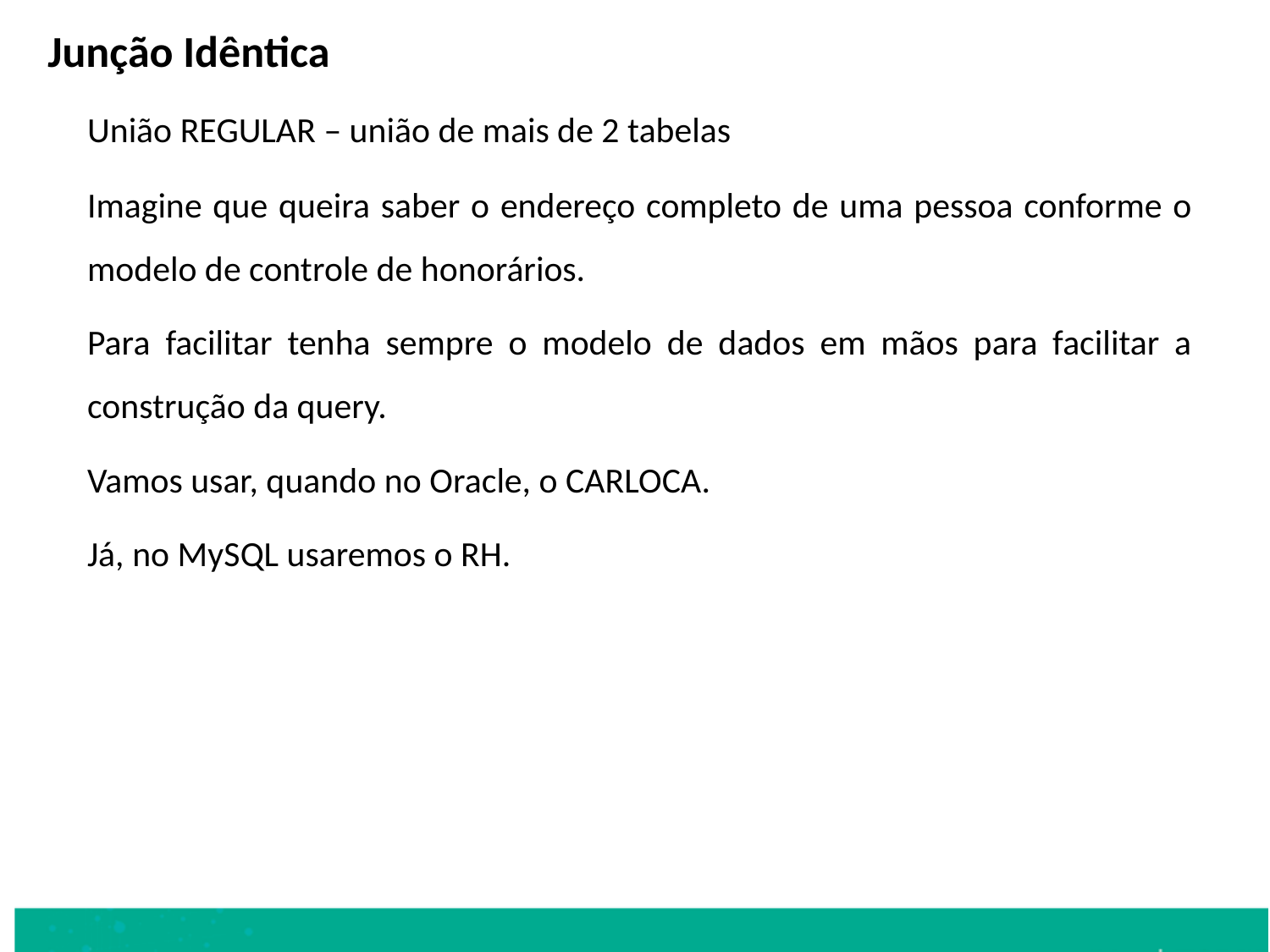

Junção Idêntica
	União REGULAR – união de mais de 2 tabelas
	Imagine que queira saber o endereço completo de uma pessoa conforme o modelo de controle de honorários.
	Para facilitar tenha sempre o modelo de dados em mãos para facilitar a construção da query.
	Vamos usar, quando no Oracle, o CARLOCA.
	Já, no MySQL usaremos o RH.